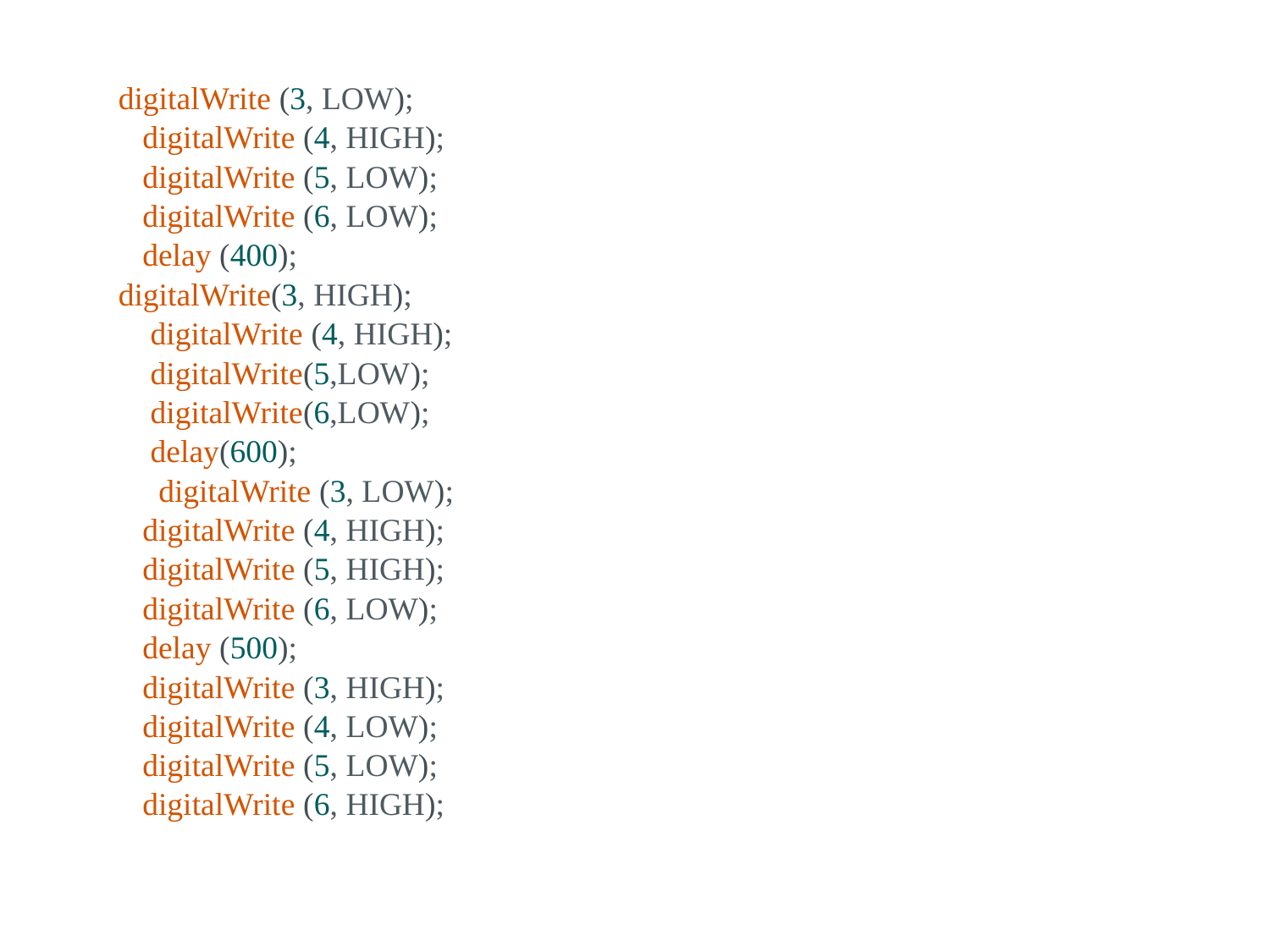

digitalWrite (3, LOW);
   digitalWrite (4, HIGH);
   digitalWrite (5, LOW);
   digitalWrite (6, LOW);
   delay (400);
digitalWrite(3, HIGH);
    digitalWrite (4, HIGH);
    digitalWrite(5,LOW);
    digitalWrite(6,LOW);
    delay(600);
     digitalWrite (3, LOW);
   digitalWrite (4, HIGH);
   digitalWrite (5, HIGH);
   digitalWrite (6, LOW);
   delay (500);
   digitalWrite (3, HIGH);
   digitalWrite (4, LOW);
   digitalWrite (5, LOW);
   digitalWrite (6, HIGH);